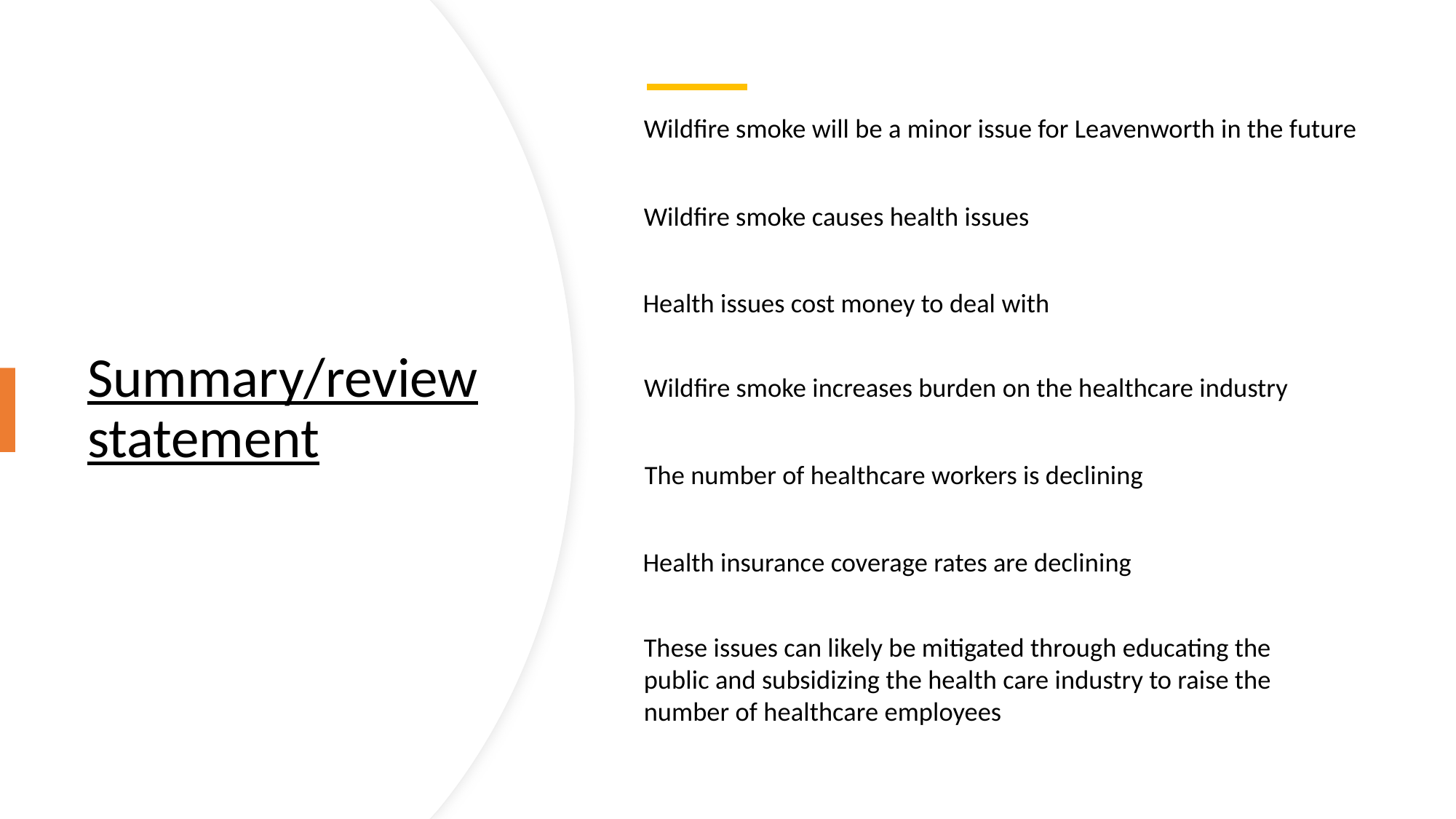

Wildfire smoke will be a minor issue for Leavenworth in the future
# Summary/review statement
Wildfire smoke causes health issues
Health issues cost money to deal with
Wildfire smoke increases burden on the healthcare industry

The number of healthcare workers is declining
Health insurance coverage rates are declining
These issues can likely be mitigated through educating the public and subsidizing the health care industry to raise the number of healthcare employees